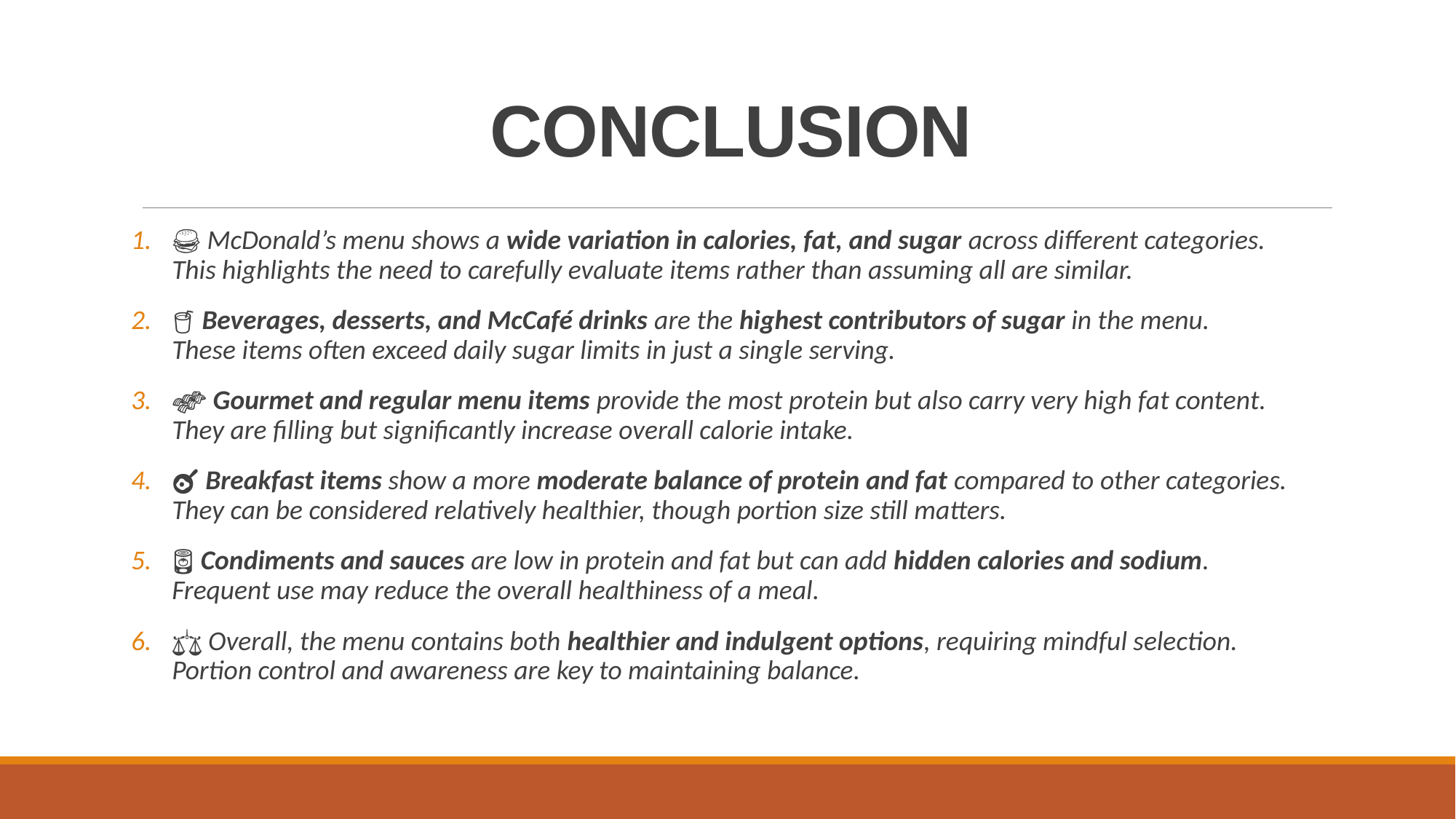

# CONCLUSION
🍔 McDonald’s menu shows a wide variation in calories, fat, and sugar across different categories.
This highlights the need to carefully evaluate items rather than assuming all are similar.
🥤 Beverages, desserts, and McCafé drinks are the highest contributors of sugar in the menu.
These items often exceed daily sugar limits in just a single serving.
🥓 Gourmet and regular menu items provide the most protein but also carry very high fat content.
They are filling but significantly increase overall calorie intake.
🍳 Breakfast items show a more moderate balance of protein and fat compared to other categories.
They can be considered relatively healthier, though portion size still matters.
🥫 Condiments and sauces are low in protein and fat but can add hidden calories and sodium.
Frequent use may reduce the overall healthiness of a meal.
⚖️ Overall, the menu contains both healthier and indulgent options, requiring mindful selection.
Portion control and awareness are key to maintaining balance.